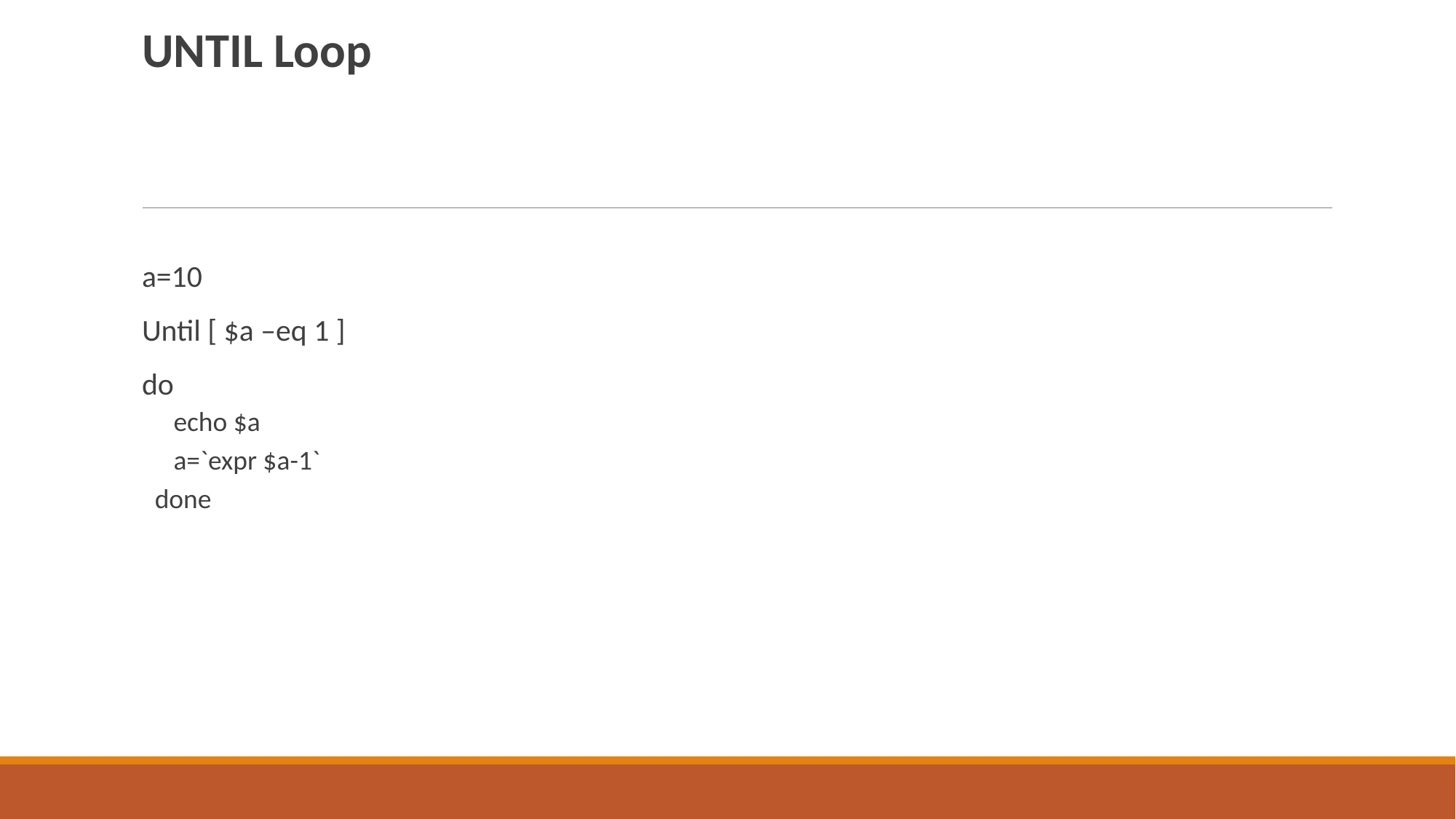

UNTIL Loop

a=10
Until [ $a –eq 1 ]
do
   echo $a
   a=`expr $a-1`
done